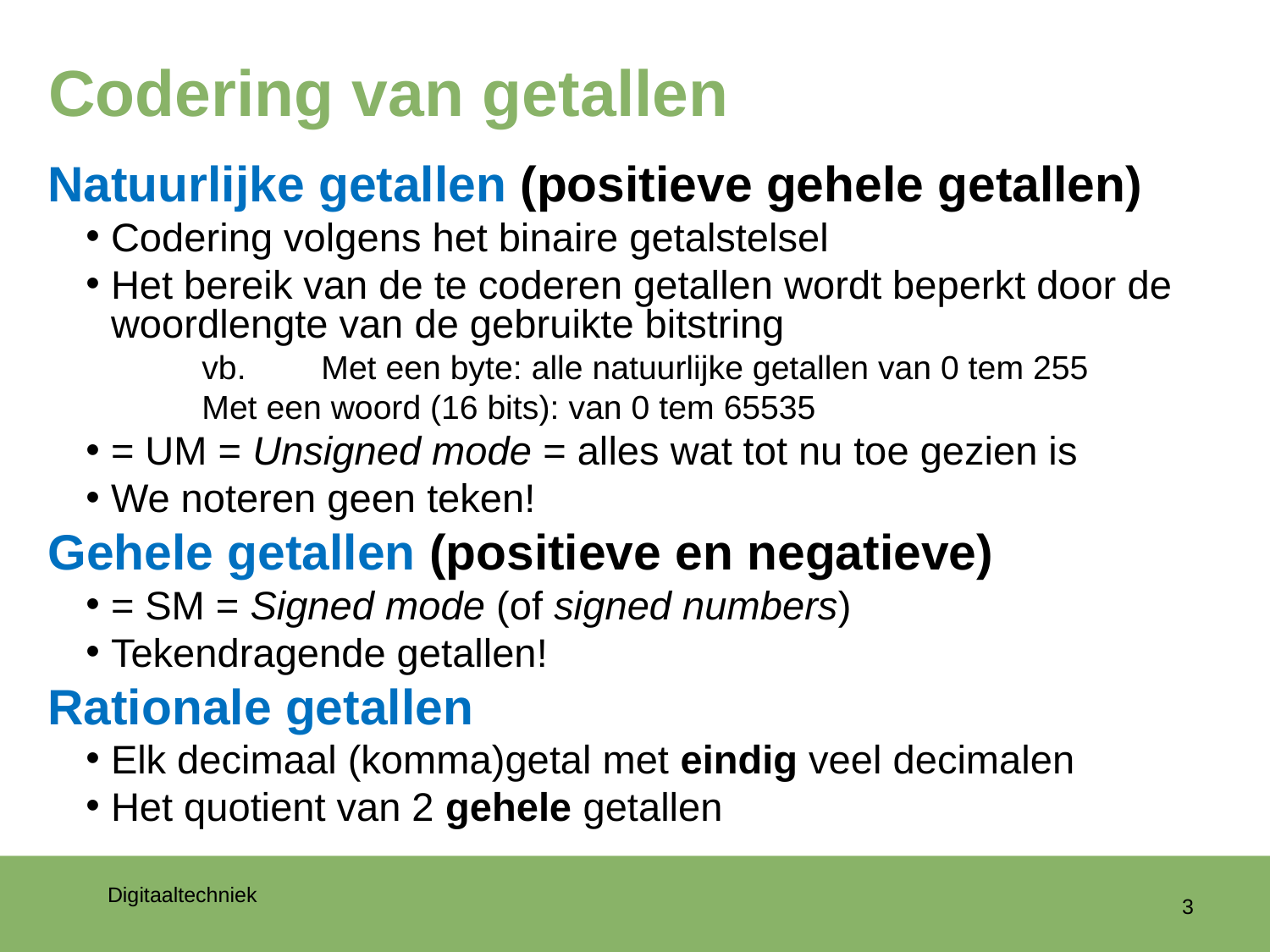

# Codering van getallen
Natuurlijke getallen (positieve gehele getallen)
Codering volgens het binaire getalstelsel
Het bereik van de te coderen getallen wordt beperkt door de woordlengte van de gebruikte bitstring
vb. 	Met een byte: alle natuurlijke getallen van 0 tem 255
	Met een woord (16 bits): van 0 tem 65535
= UM = Unsigned mode = alles wat tot nu toe gezien is
We noteren geen teken!
Gehele getallen (positieve en negatieve)
= SM = Signed mode (of signed numbers)
Tekendragende getallen!
Rationale getallen
Elk decimaal (komma)getal met eindig veel decimalen
Het quotient van 2 gehele getallen

3
Digitaaltechniek